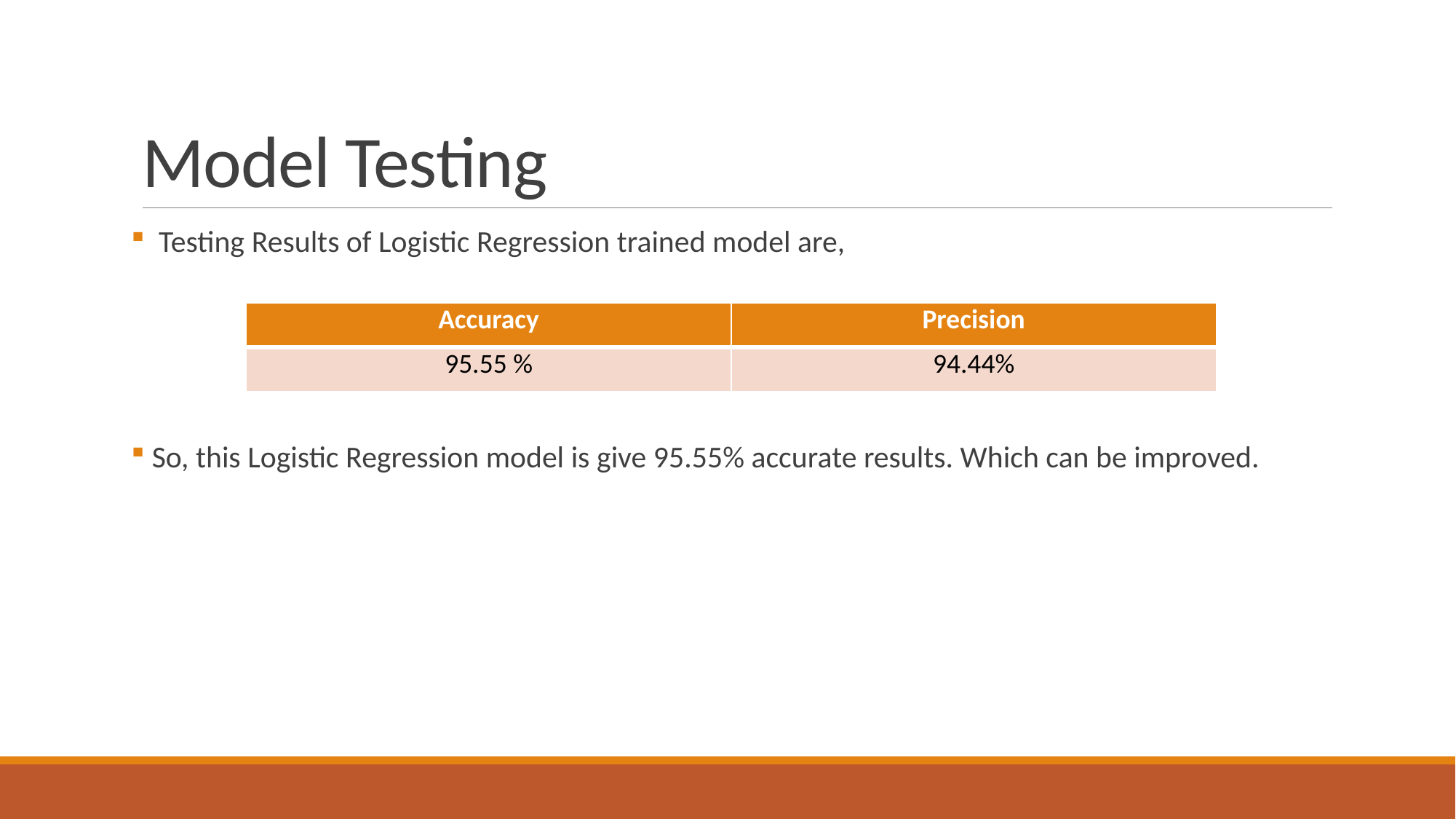

# Model Testing
  Testing Results of Logistic Regression trained model are,

 So, this Logistic Regression model is give 95.55% accurate results. Which can be improved.
| Accuracy | Precision |
| --- | --- |
| 95.55 % | 94.44% |